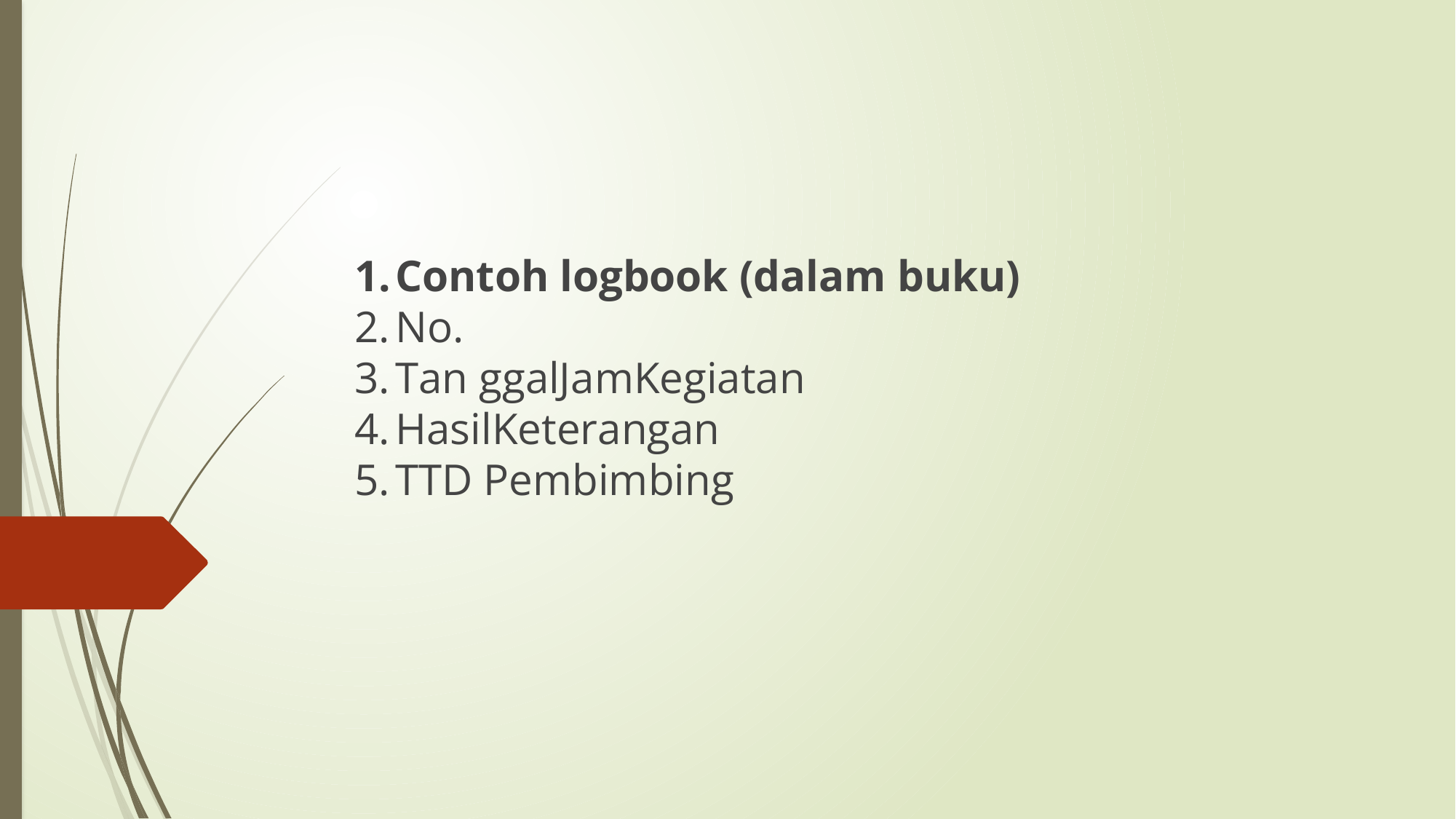

Contoh logbook (dalam buku)
No.
Tan ggalJamKegiatan
HasilKeterangan
TTD Pembimbing